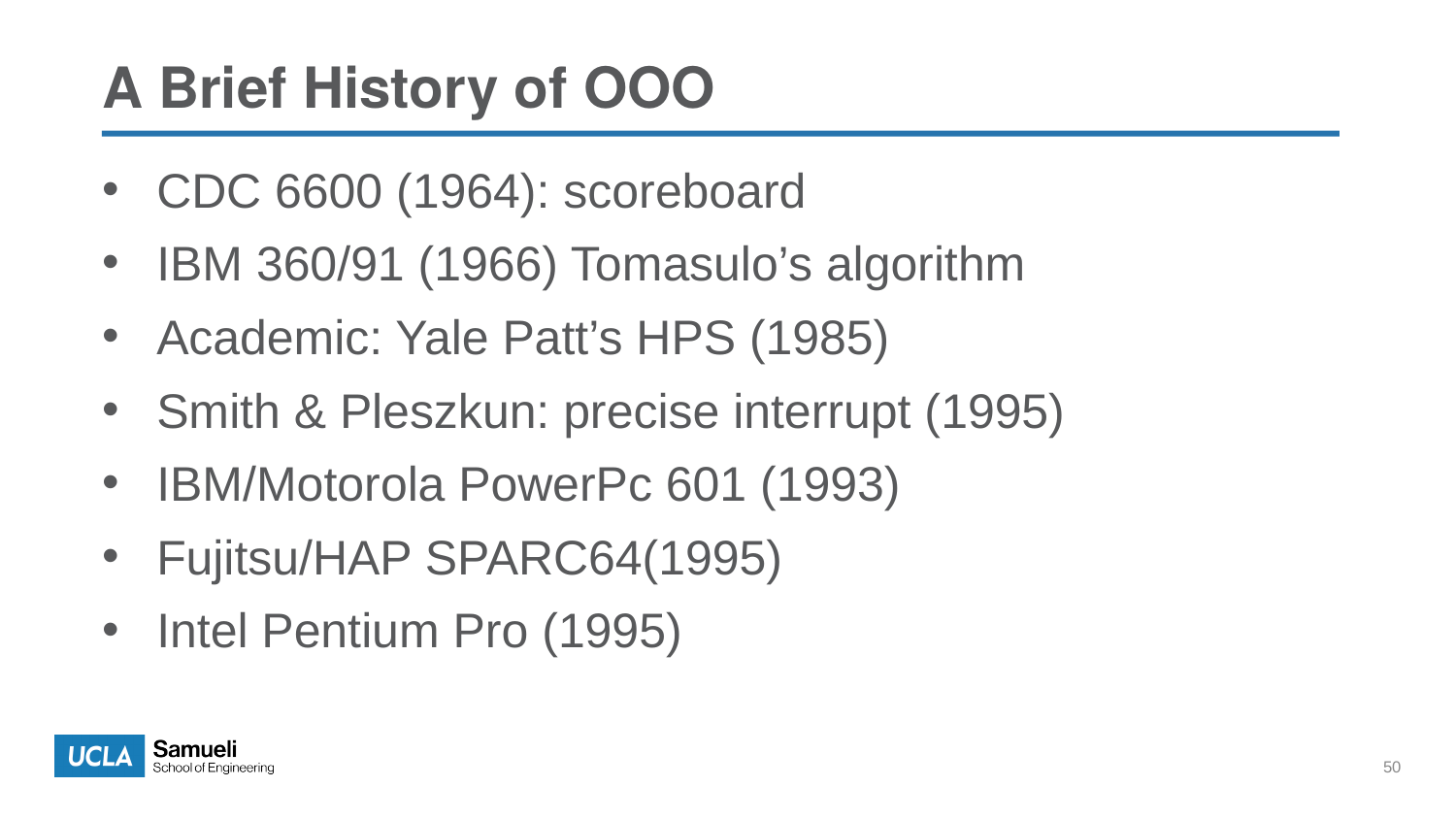

A Brief History of OOO
CDC 6600 (1964): scoreboard
IBM 360/91 (1966) Tomasulo’s algorithm
Academic: Yale Patt’s HPS (1985)
Smith & Pleszkun: precise interrupt (1995)
IBM/Motorola PowerPc 601 (1993)
Fujitsu/HAP SPARC64(1995)
Intel Pentium Pro (1995)

50